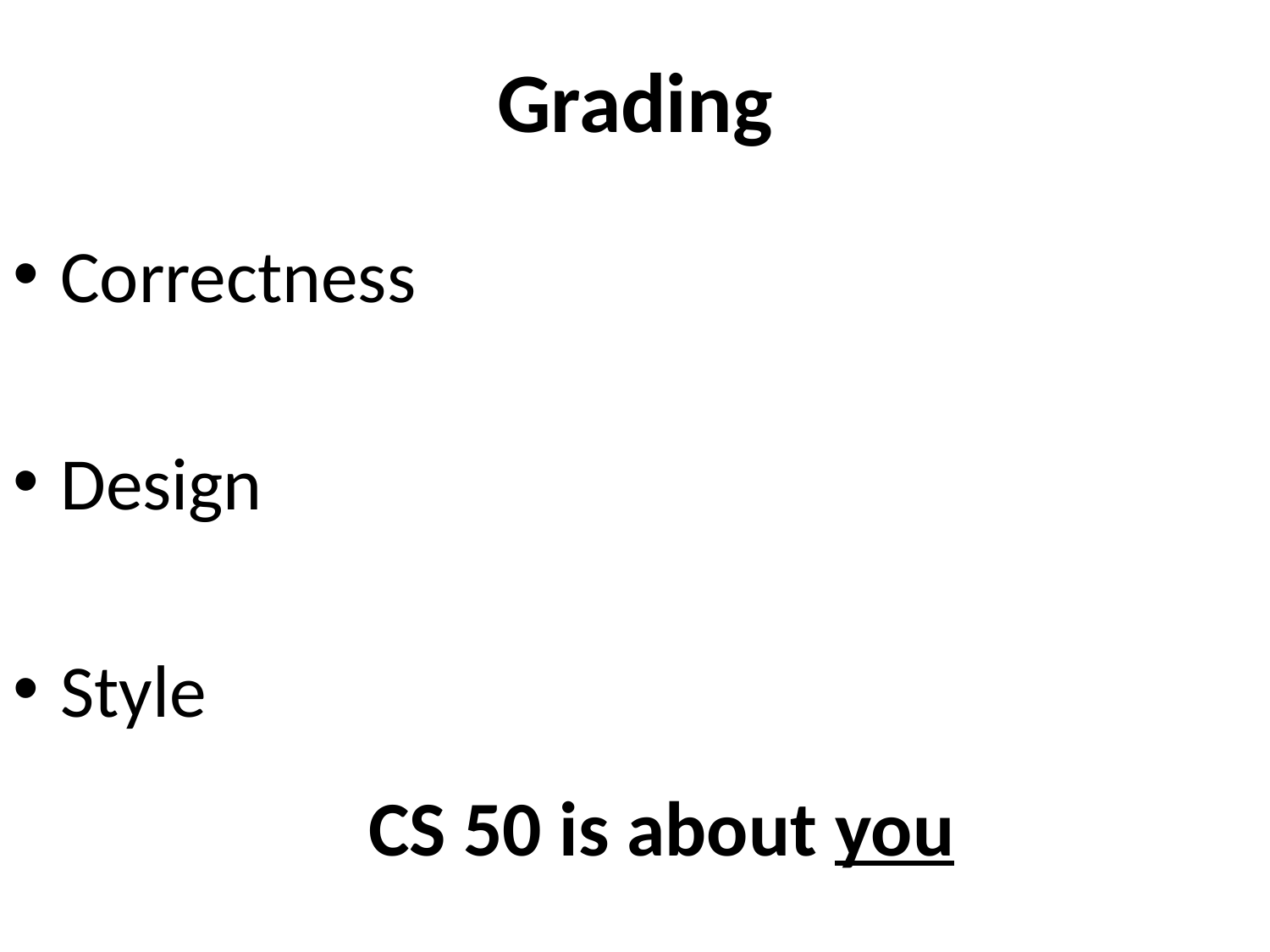

# Grading
Correctness

Design

Style
CS 50 is about you